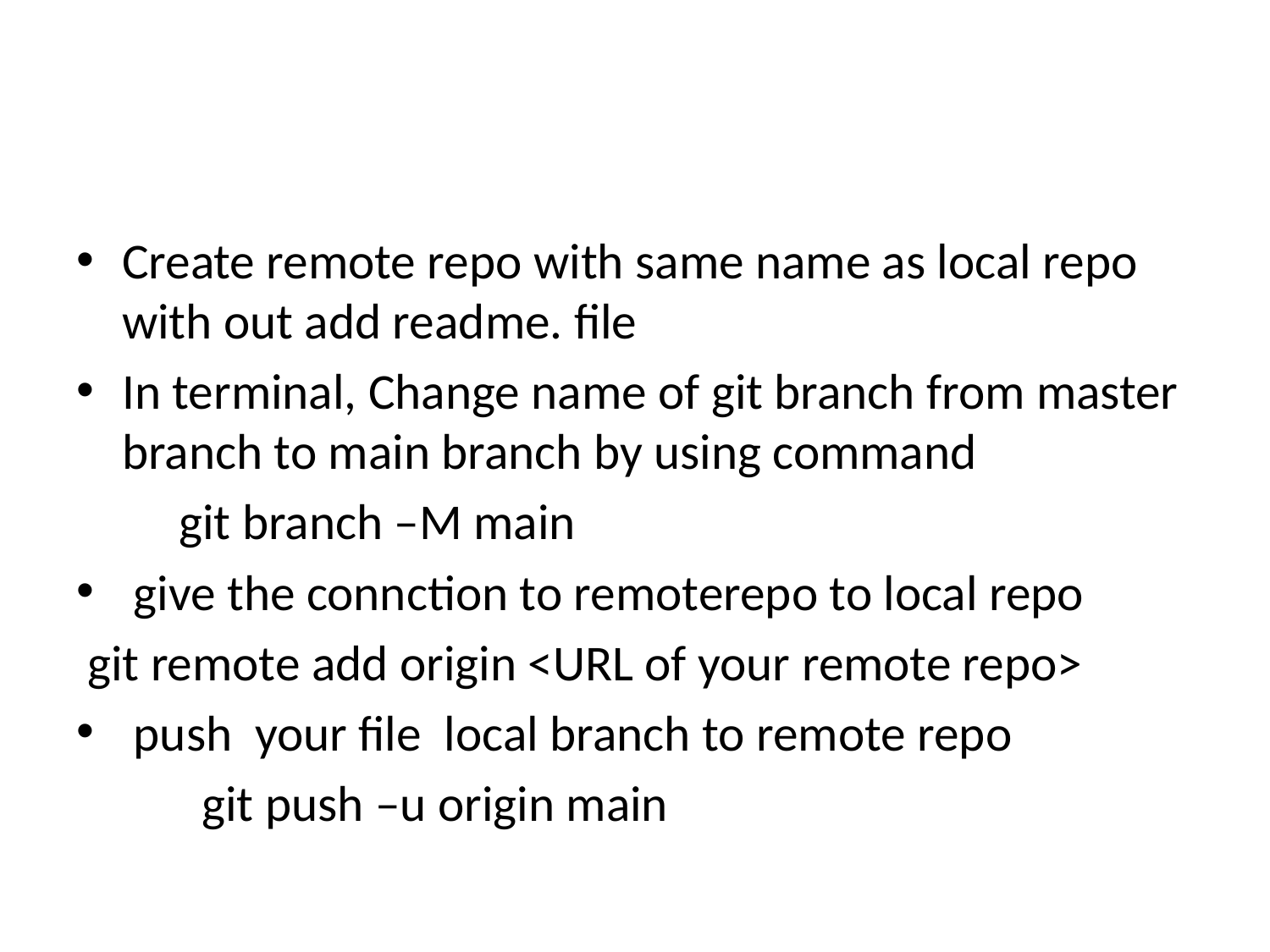

#
Create remote repo with same name as local repo with out add readme. file
In terminal, Change name of git branch from master branch to main branch by using command
         git branch –M main
 give the connction to remoterepo to local repo
 git remote add origin <URL of your remote repo>
 push  your file  local branch to remote repo
           git push –u origin main